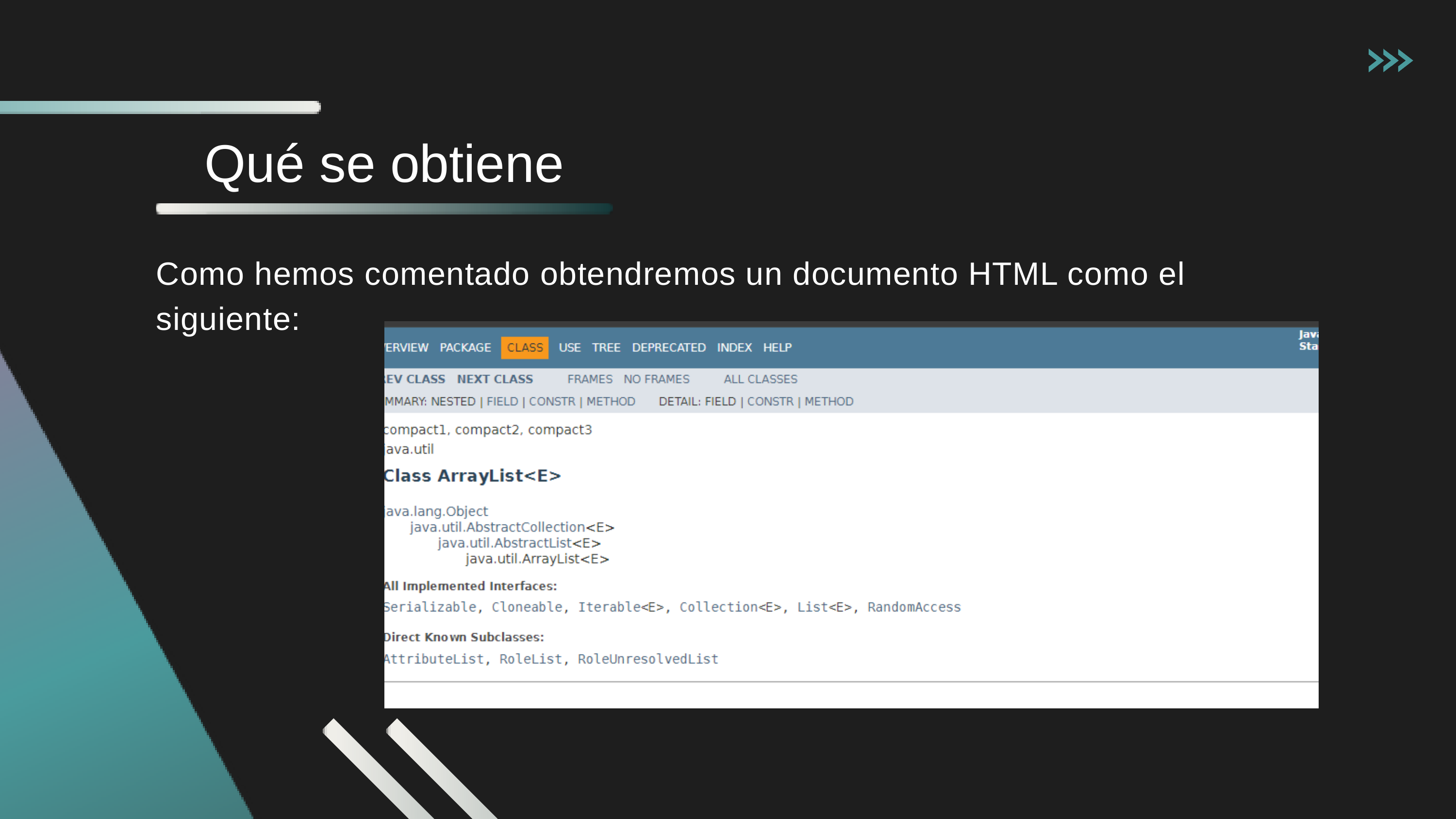

Qué se obtiene

Como hemos comentado obtendremos un documento HTML como el siguiente: